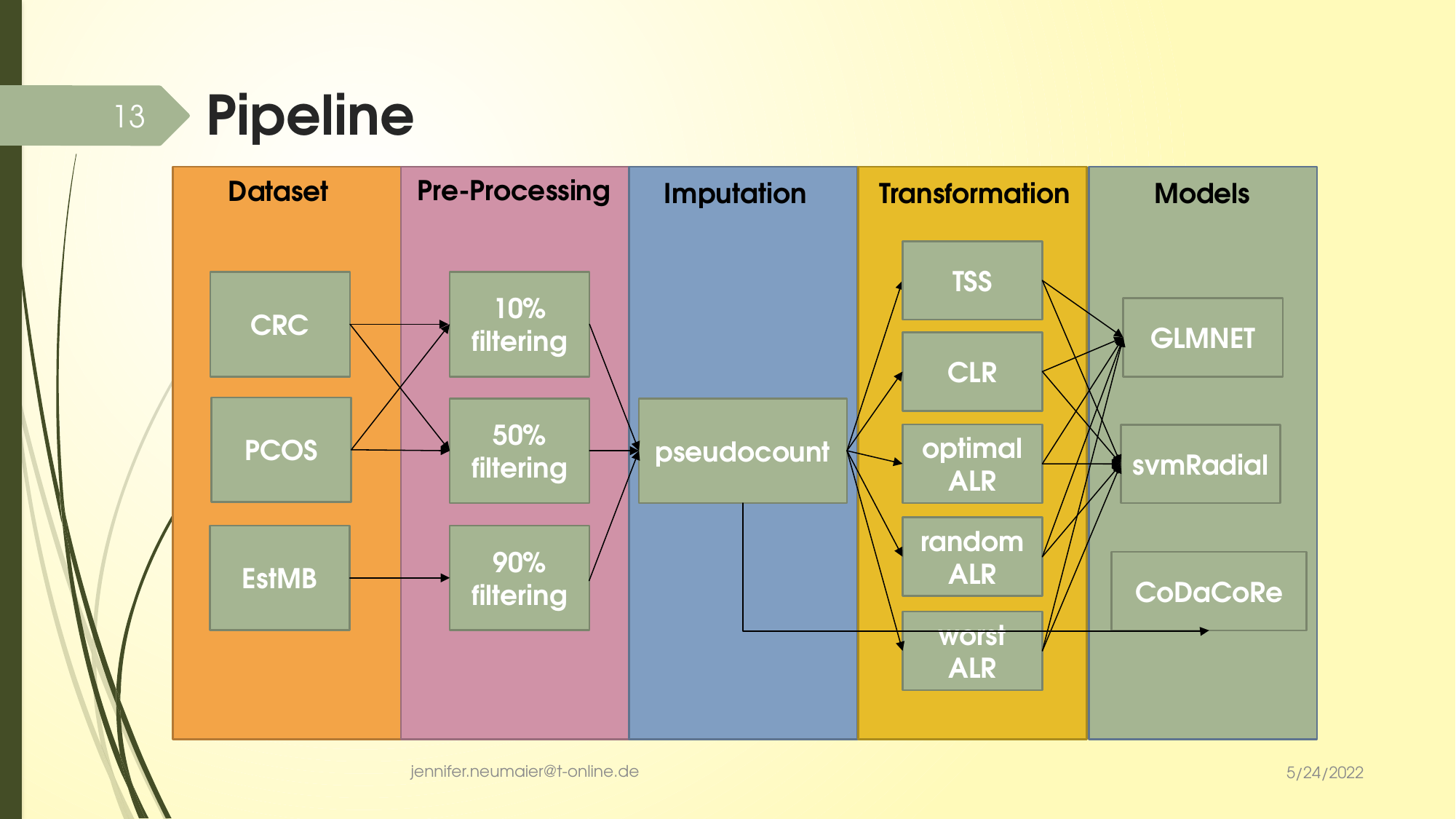

# Pipeline
13

Pre-Processing
Dataset
Imputation
Transformation
Models
TSS
CRC
10% filtering
GLMNET
CLR
PCOS
50% filtering
pseudocount
optimal ALR
svmRadial
random ALR
EstMB
90% filtering
CoDaCoRe
worst ALR
jennifer.neumaier@t-online.de
5/24/2022